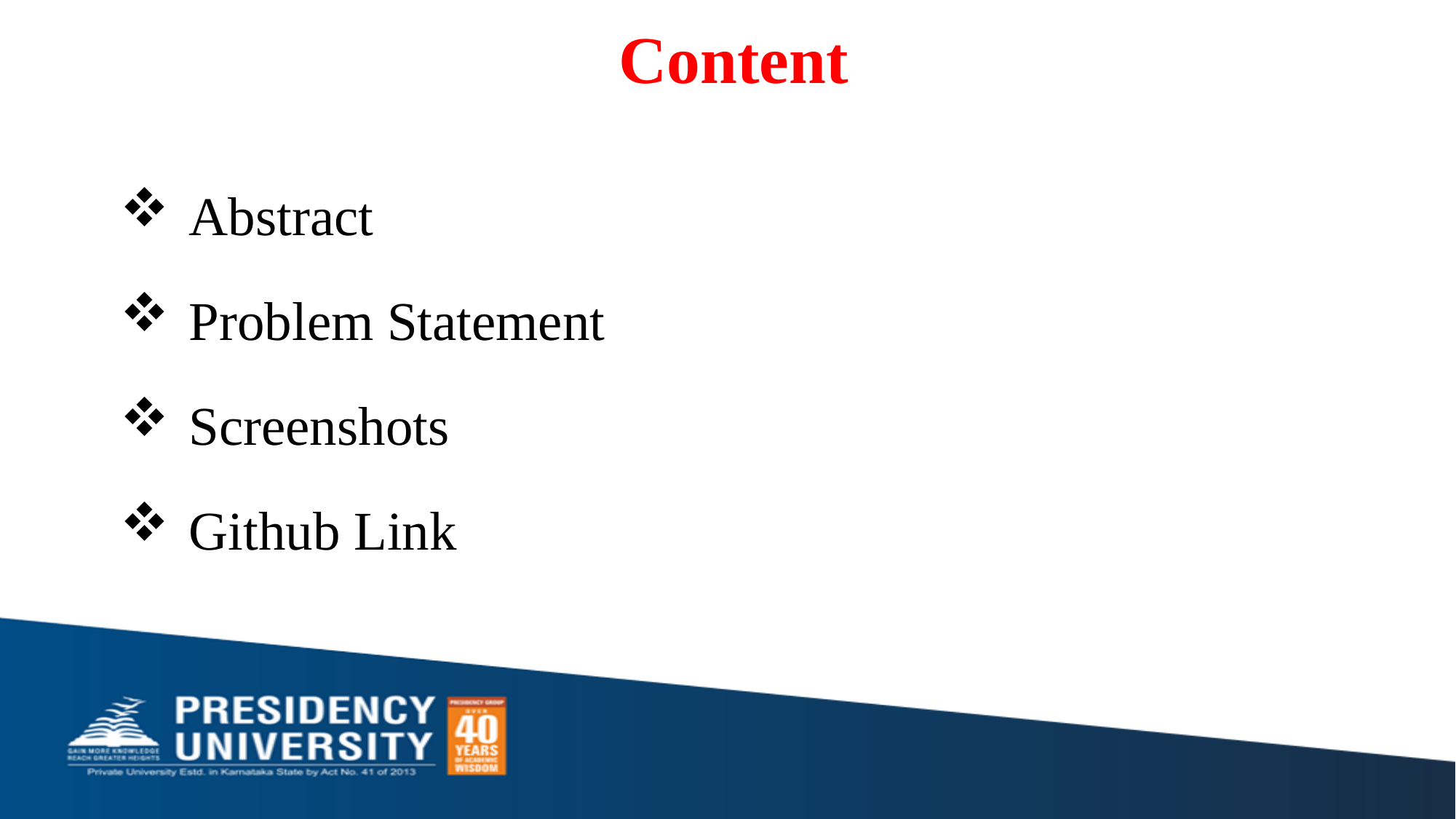

# Content
Abstract
Problem Statement
Screenshots
Github Link